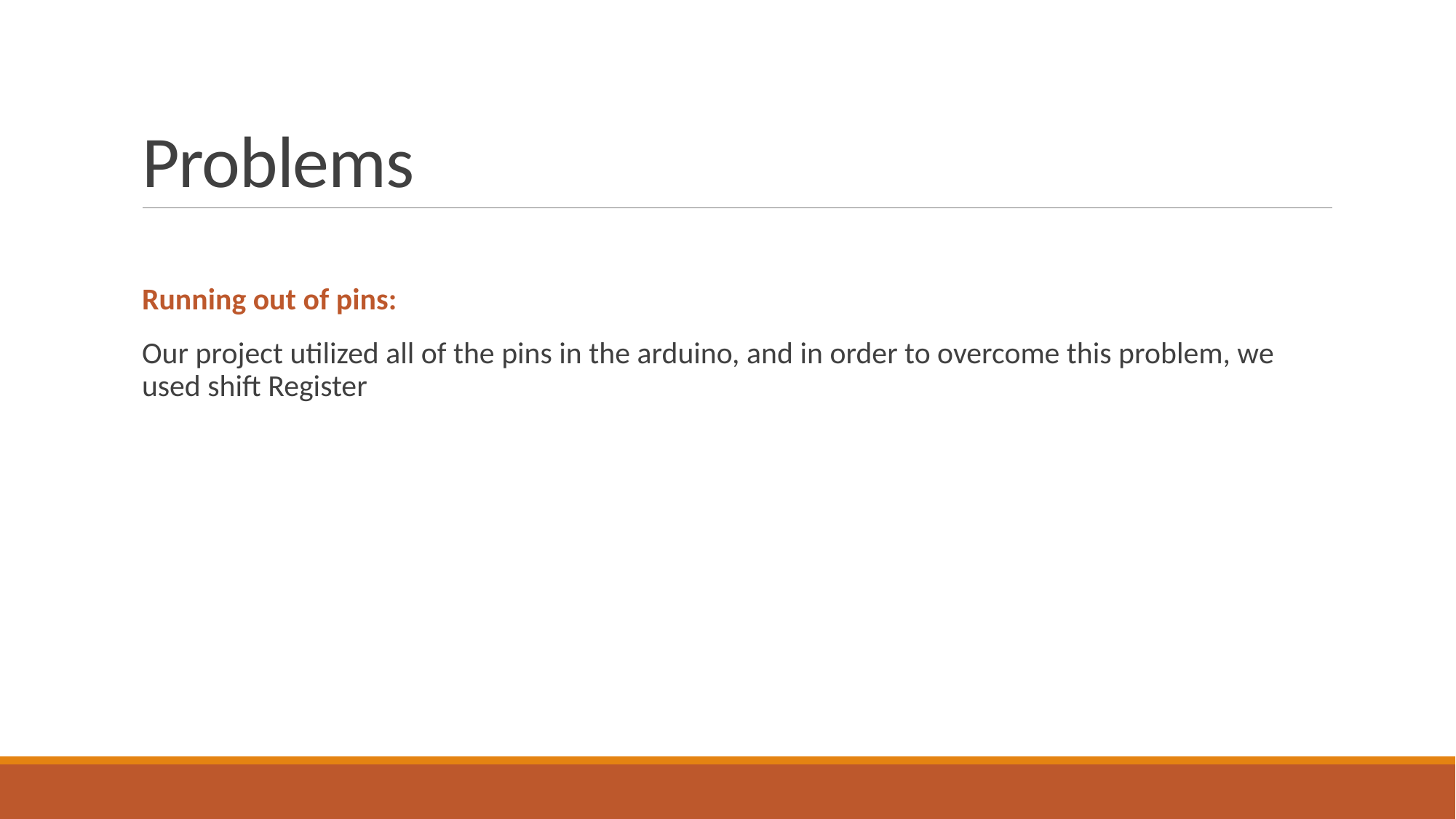

# Problems

Running out of pins:
Our project utilized all of the pins in the arduino, and in order to overcome this problem, we used shift Register